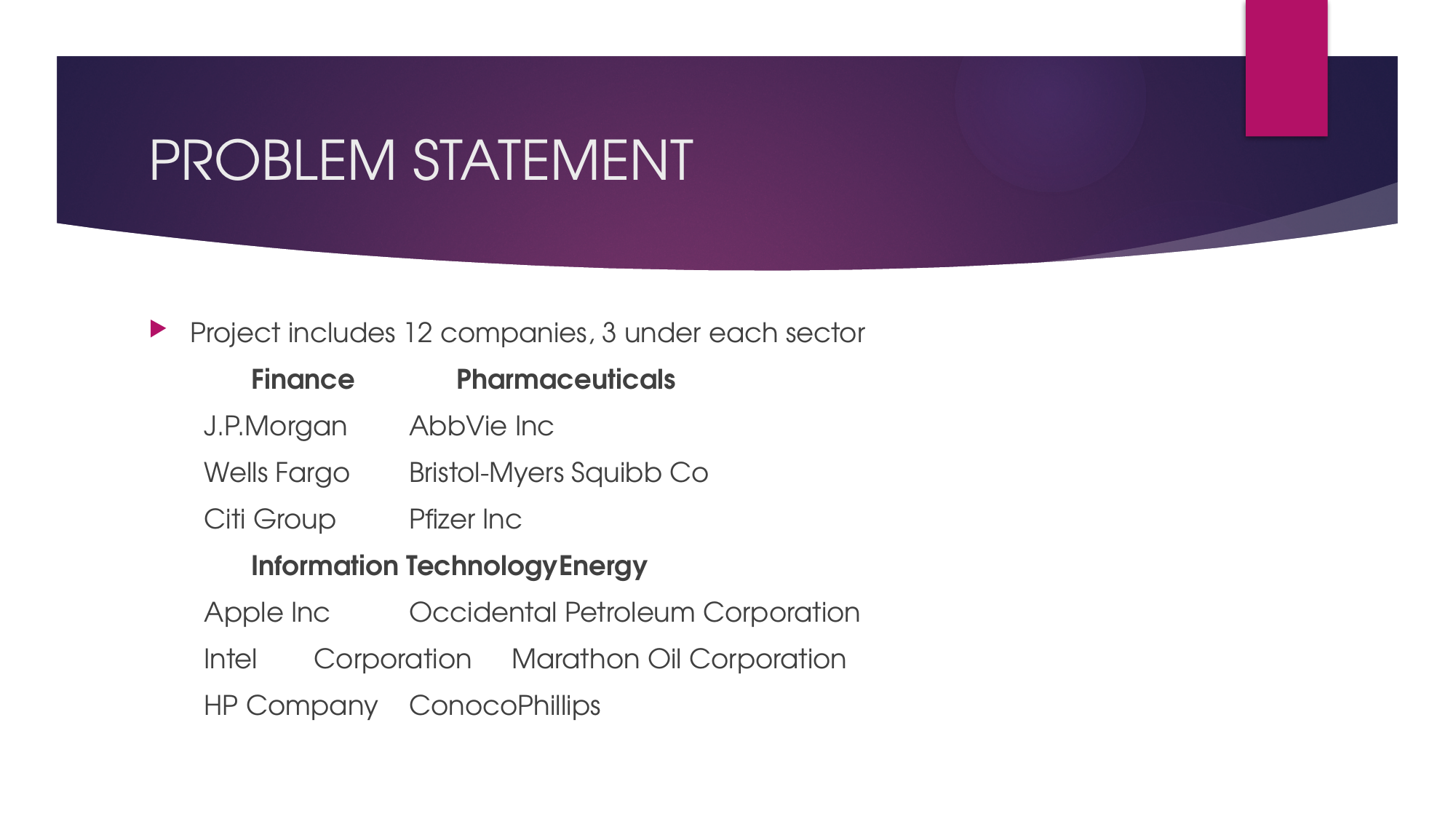

# PROBLEM STATEMENT

Project includes 12 companies, 3 under each sector
	Finance 								Pharmaceuticals
J.P.Morgan								AbbVie Inc
Wells Fargo								Bristol-Myers Squibb Co
Citi Group								Pfizer Inc
	Information Technology					Energy
Apple Inc								Occidental Petroleum Corporation
Intel	 Corporation					Marathon Oil Corporation
HP Company							ConocoPhillips